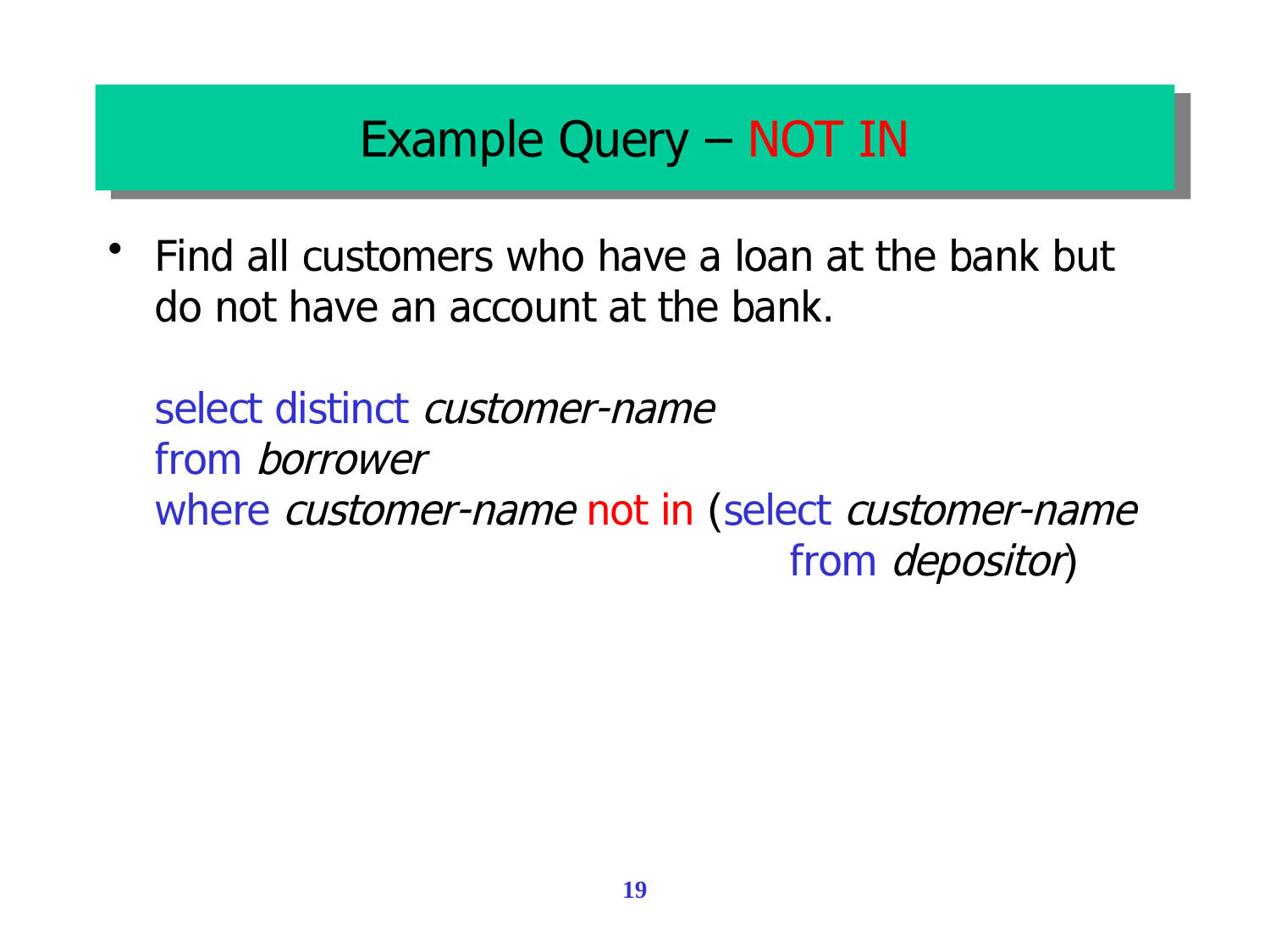

# Example Query – NOT IN
Find all customers who have a loan at the bank but do not have an account at the bank.
select distinct customer-name
from borrower
where customer-name not in (select customer-name 					from depositor)
19